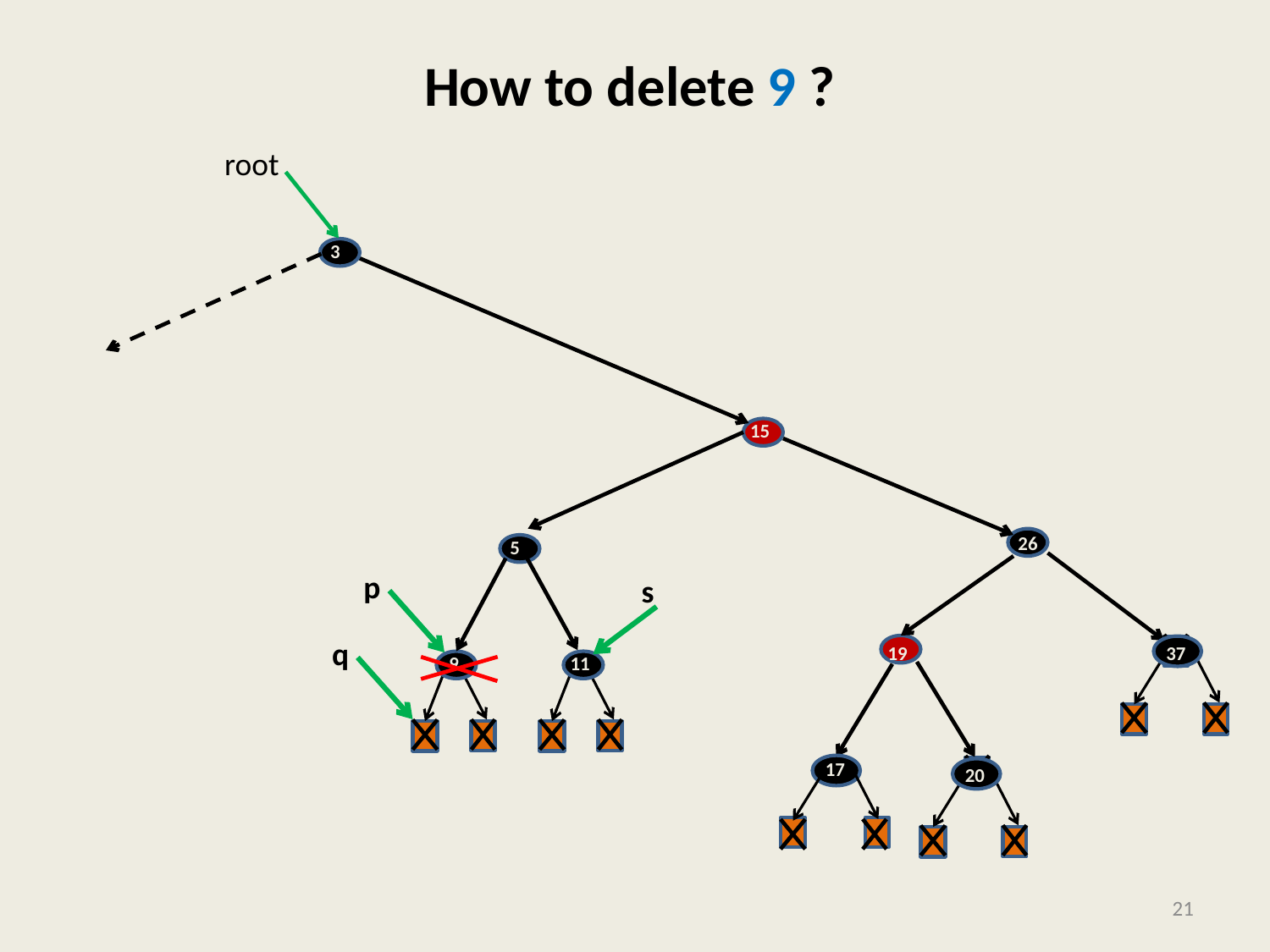

# How to delete 9 ?
root

3

15

26

5

p
s
q
19
37

9
11

17

20

21